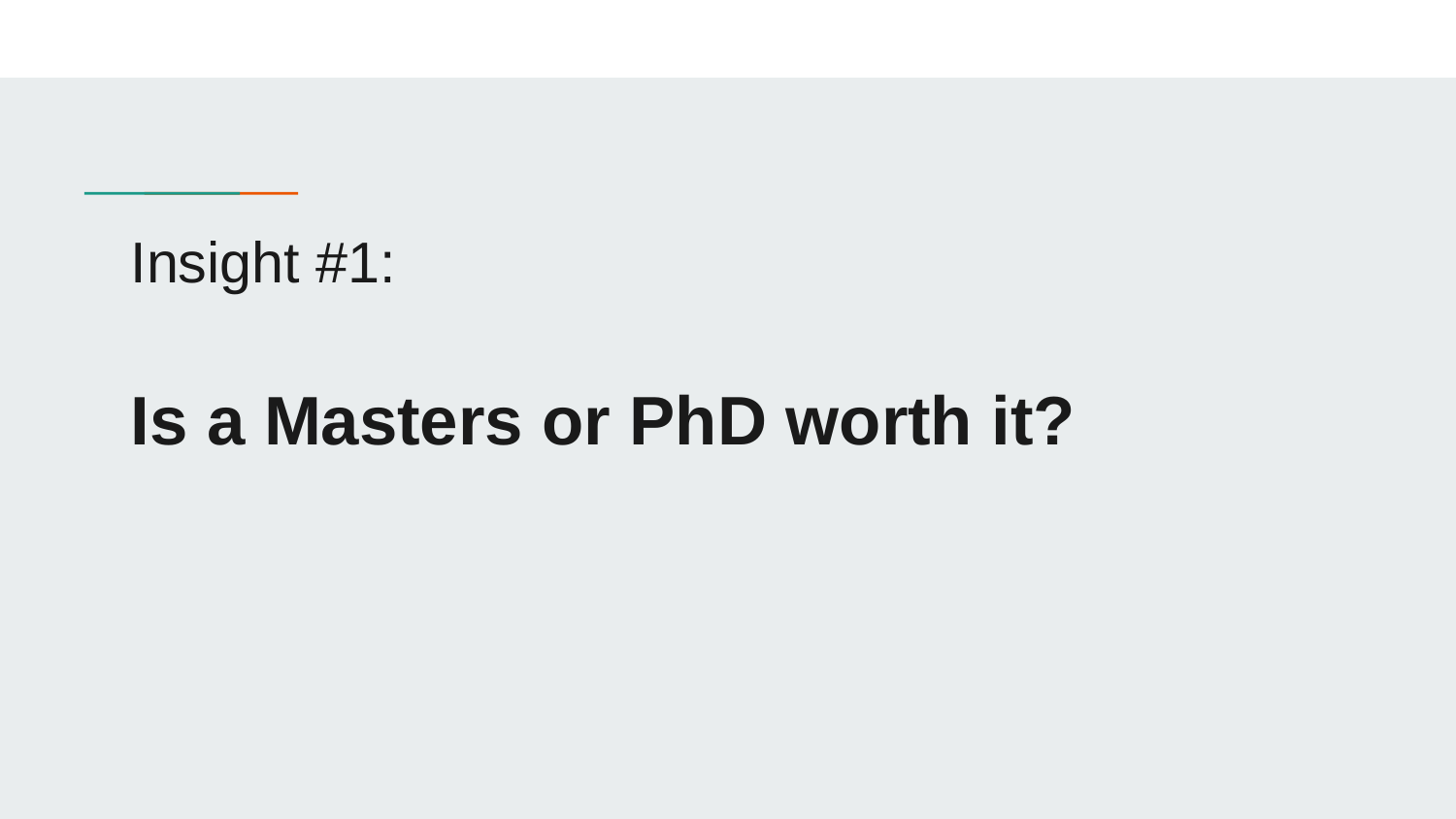

# Insight #1:

Is a Masters or PhD worth it?